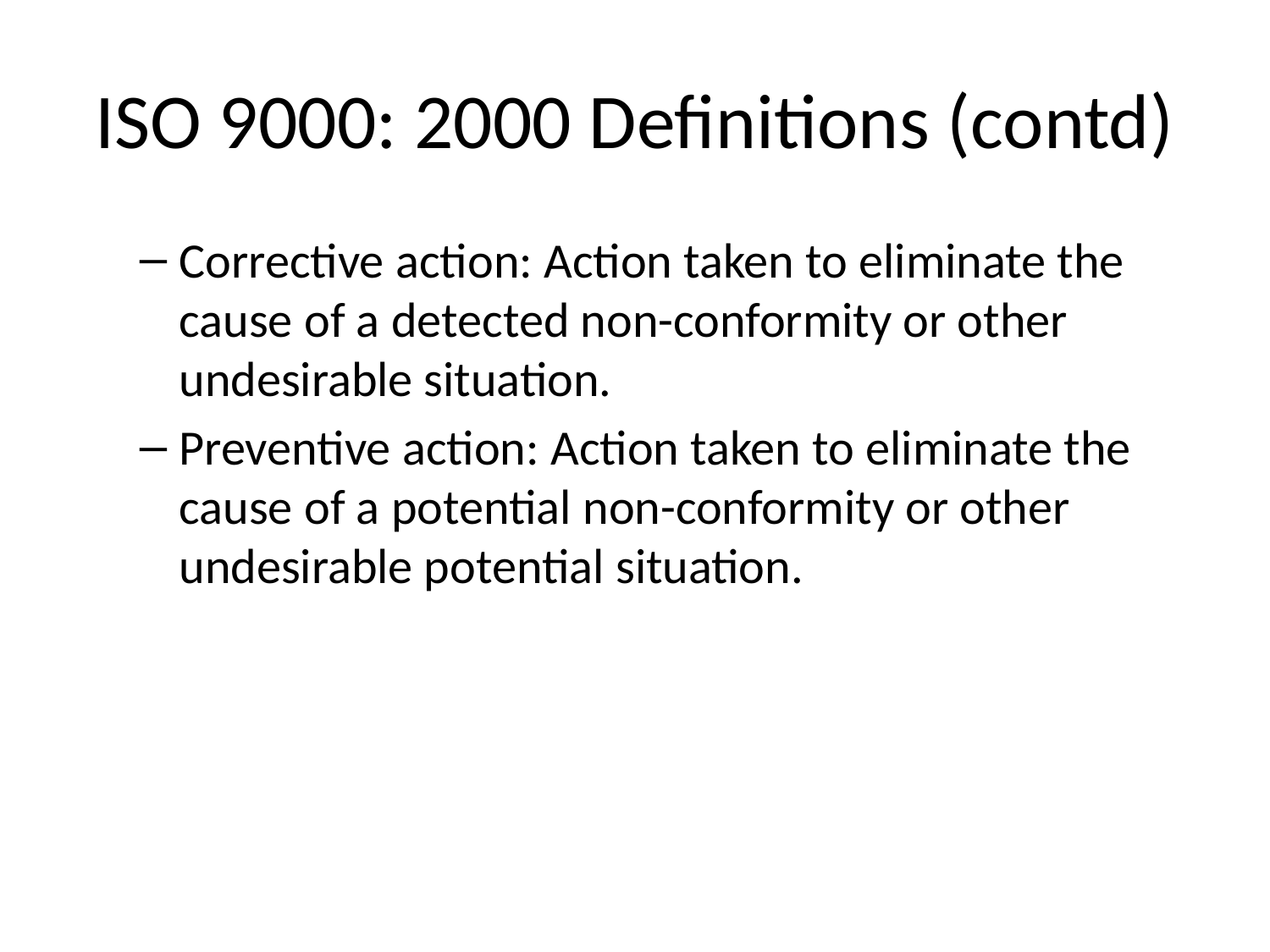

ISO 9000: 2000 Definitions (contd)
Corrective action: Action taken to eliminate the cause of a detected non-conformity or other undesirable situation.
Preventive action: Action taken to eliminate the cause of a potential non-conformity or other undesirable potential situation.